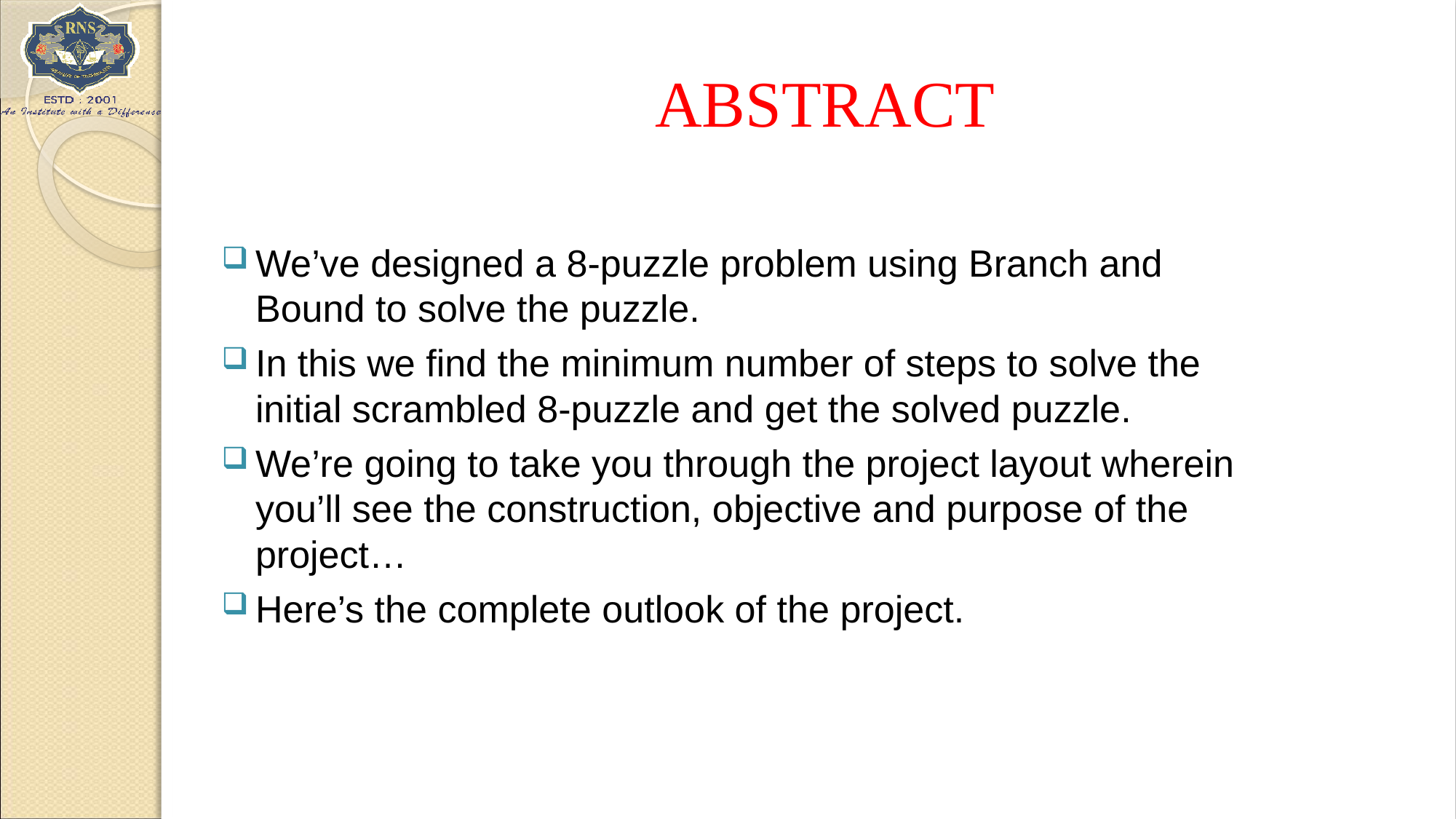

# ABSTRACT
We’ve designed a 8-puzzle problem using Branch and Bound to solve the puzzle.
In this we find the minimum number of steps to solve the initial scrambled 8-puzzle and get the solved puzzle.
We’re going to take you through the project layout wherein you’ll see the construction, objective and purpose of the project…
Here’s the complete outlook of the project.